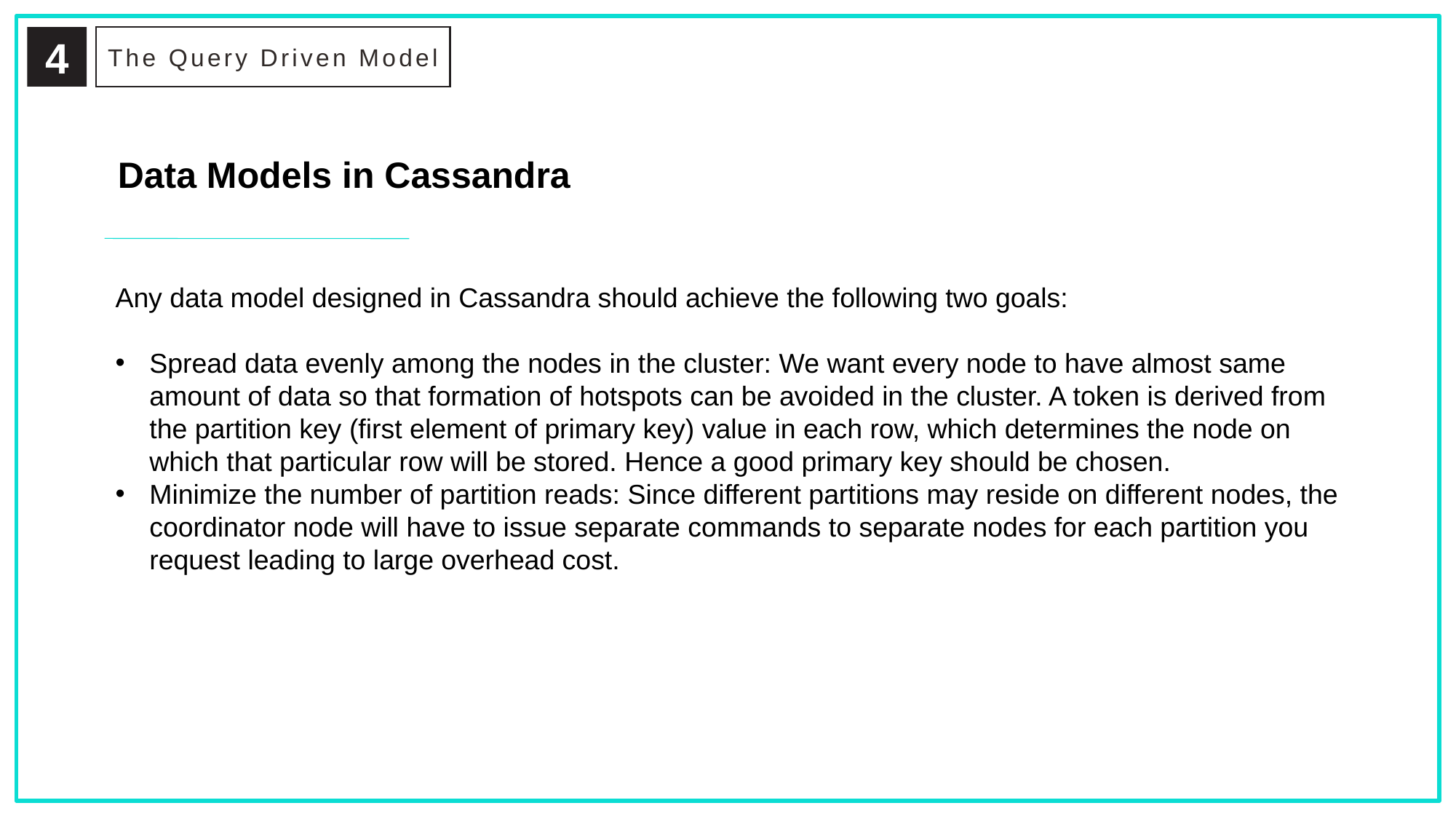

4
The Query Driven Model
Data Models in Cassandra
Any data model designed in Cassandra should achieve the following two goals:

Spread data evenly among the nodes in the cluster: We want every node to have almost same amount of data so that formation of hotspots can be avoided in the cluster. A token is derived from the partition key (first element of primary key) value in each row, which determines the node on which that particular row will be stored. Hence a good primary key should be chosen.
Minimize the number of partition reads: Since different partitions may reside on different nodes, the coordinator node will have to issue separate commands to separate nodes for each partition you request leading to large overhead cost.